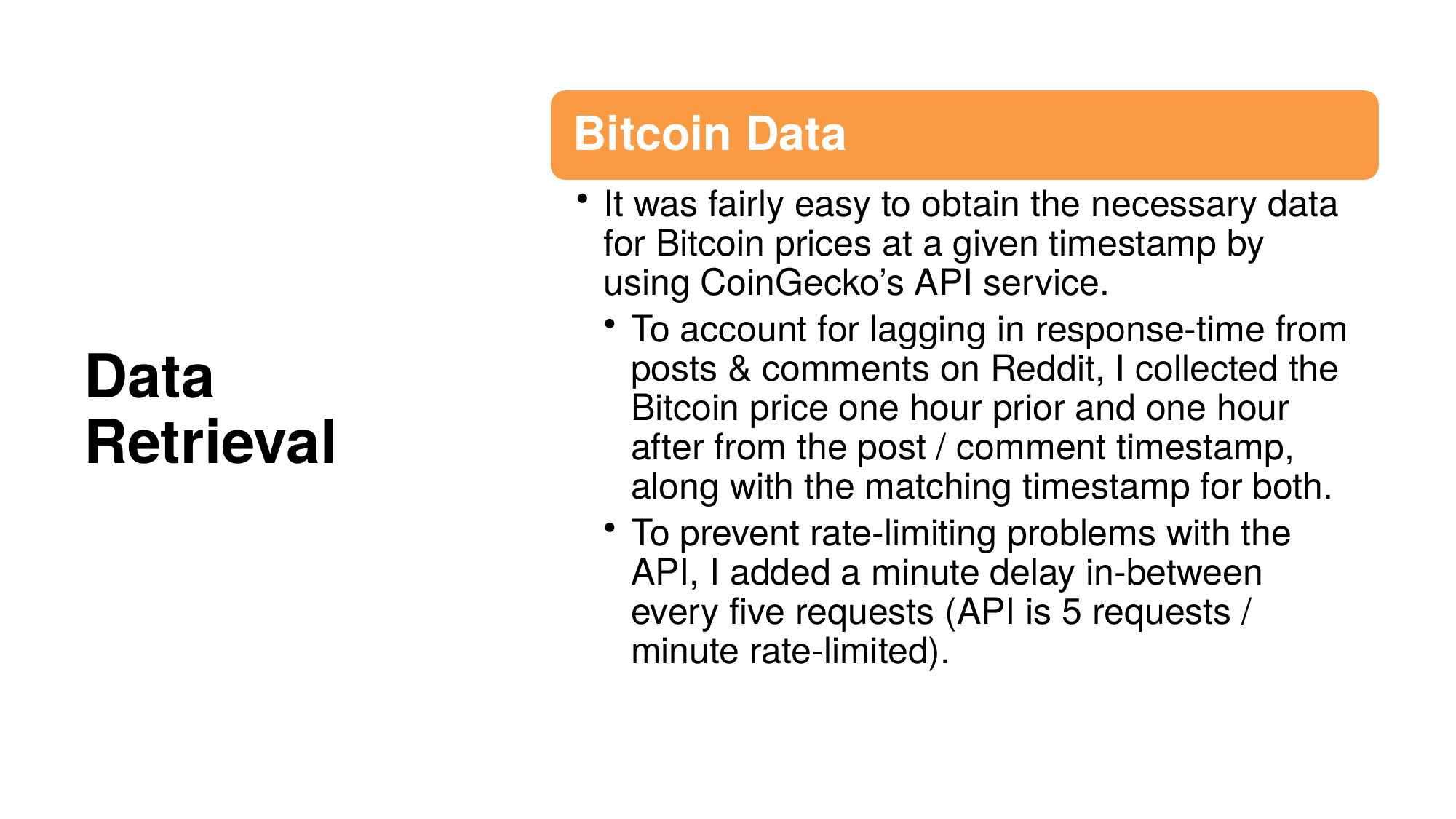

# Data Retrieval
Bitcoin Data
It was fairly easy to obtain the necessary data for Bitcoin prices at a given timestamp by using CoinGecko’s API service.
To account for lagging in response-time from posts & comments on Reddit, I collected the Bitcoin price one hour prior and one hour after from the post / comment timestamp, along with the matching timestamp for both.
To prevent rate-limiting problems with the API, I added a minute delay in-between every five requests (API is 5 requests / minute rate-limited).